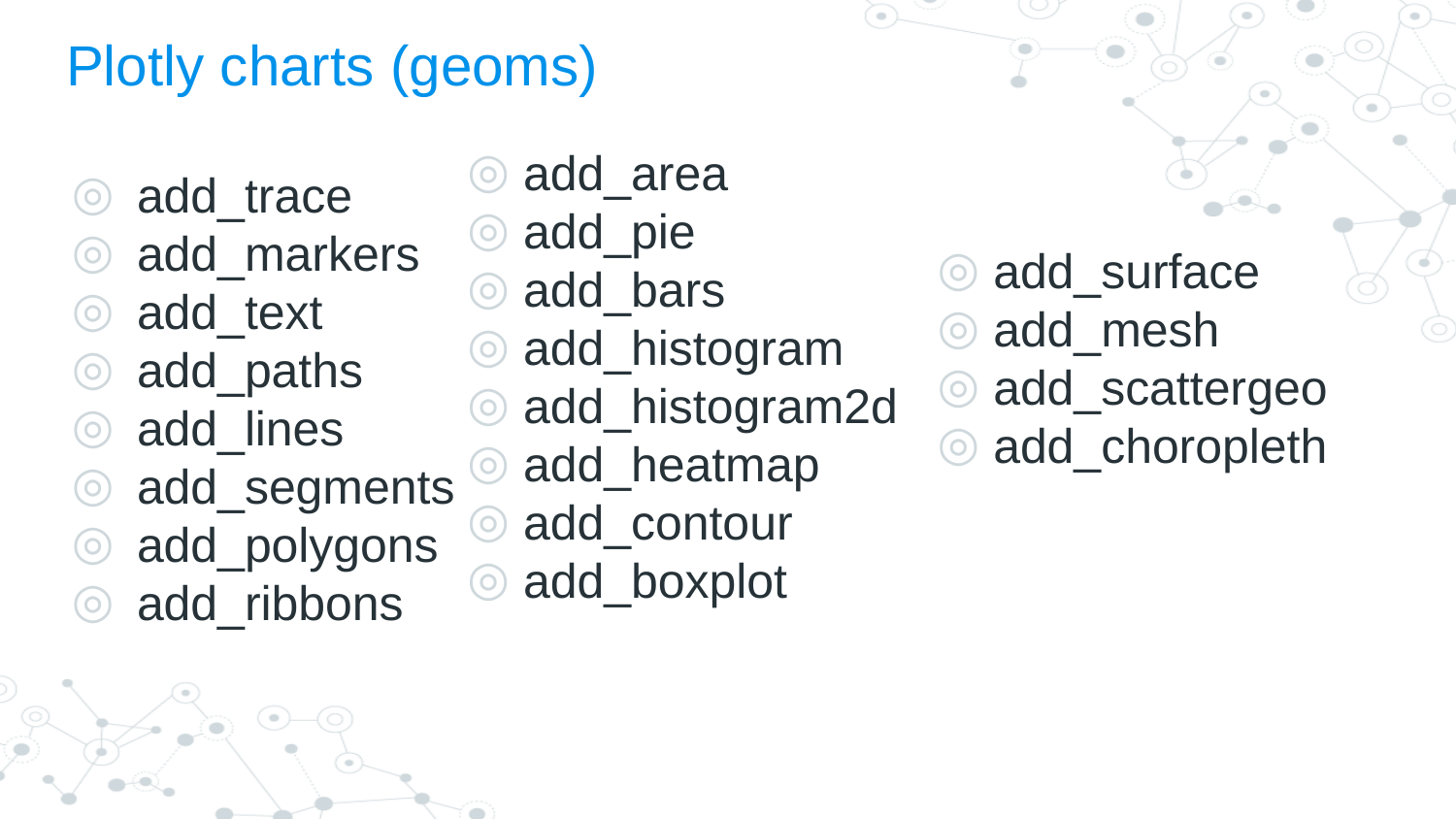

# Plotly charts (geoms)
 add_area
 add_pie
 add_bars
 add_histogram
 add_histogram2d
 add_heatmap
 add_contour
 add_boxplot
 add_trace
 add_markers
 add_text
 add_paths
 add_lines
 add_segments
 add_polygons
 add_ribbons
 add_surface
 add_mesh
 add_scattergeo
 add_choropleth